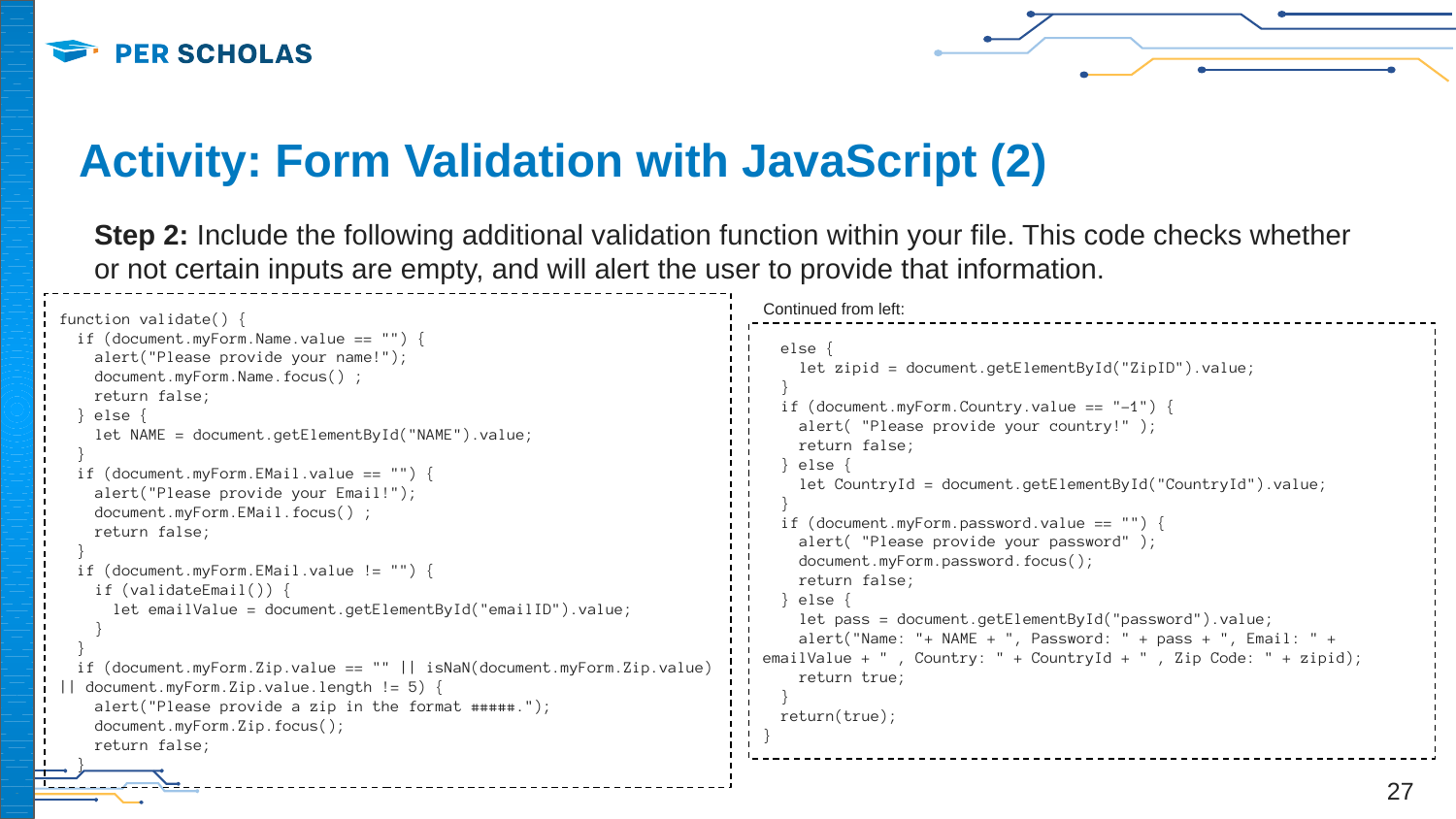

# Activity: Form Validation with JavaScript (2)
Step 2: Include the following additional validation function within your file. This code checks whether or not certain inputs are empty, and will alert the user to provide that information.
function validate() {
  if (document.myForm.Name.value == "") {
    alert("Please provide your name!");
    document.myForm.Name.focus() ;
    return false;
  } else {
    let NAME = document.getElementById("NAME").value;
  }
  if (document.myForm.EMail.value == "") {
    alert("Please provide your Email!");
    document.myForm.EMail.focus() ;
    return false;
  }
  if (document.myForm.EMail.value != "") {
    if (validateEmail()) {
      let emailValue = document.getElementById("emailID").value;
    }
  }
  if (document.myForm.Zip.value == "" || isNaN(document.myForm.Zip.value) || document.myForm.Zip.value.length != 5) {
    alert("Please provide a zip in the format #####.");
    document.myForm.Zip.focus();
    return false;
  }
Continued from left:
  else {
    let zipid = document.getElementById("ZipID").value;
  }
  if (document.myForm.Country.value == "-1") {
    alert( "Please provide your country!" );
    return false;
  } else {
    let CountryId = document.getElementById("CountryId").value;
  }
  if (document.myForm.password.value == "") {
    alert( "Please provide your password" );
    document.myForm.password.focus();
    return false;
  } else {
    let pass = document.getElementById("password").value;
    alert("Name: "+ NAME + ", Password: " + pass + ", Email: " + emailValue + " , Country: " + CountryId + " , Zip Code: " + zipid);
    return true;
  }
  return(true);
}
27